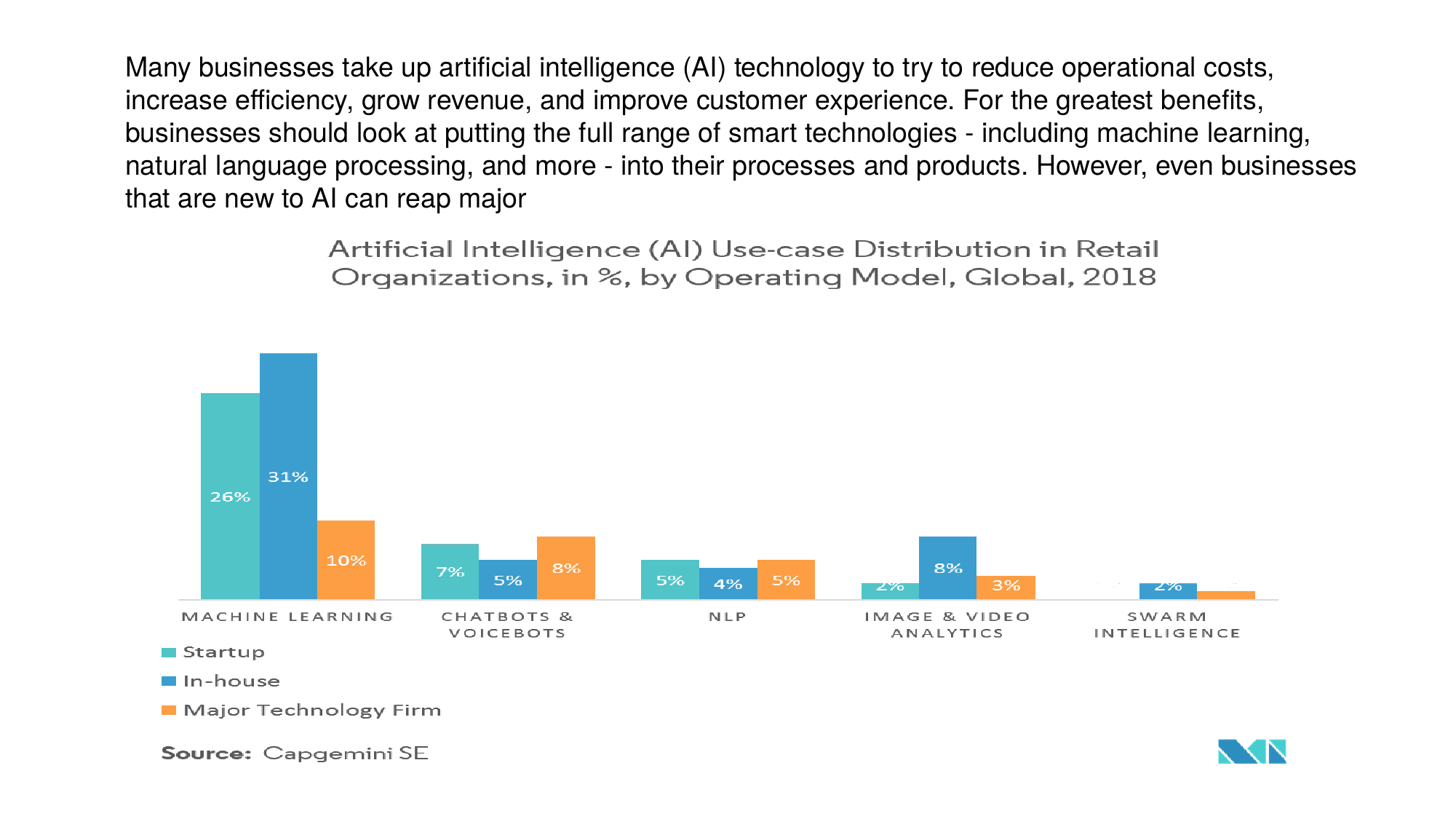

Many businesses take up artificial intelligence (AI) technology to try to reduce operational costs, increase efficiency, grow revenue, and improve customer experience. For the greatest benefits, businesses should look at putting the full range of smart technologies - including machine learning, natural language processing, and more - into their processes and products. However, even businesses that are new to AI can reap major